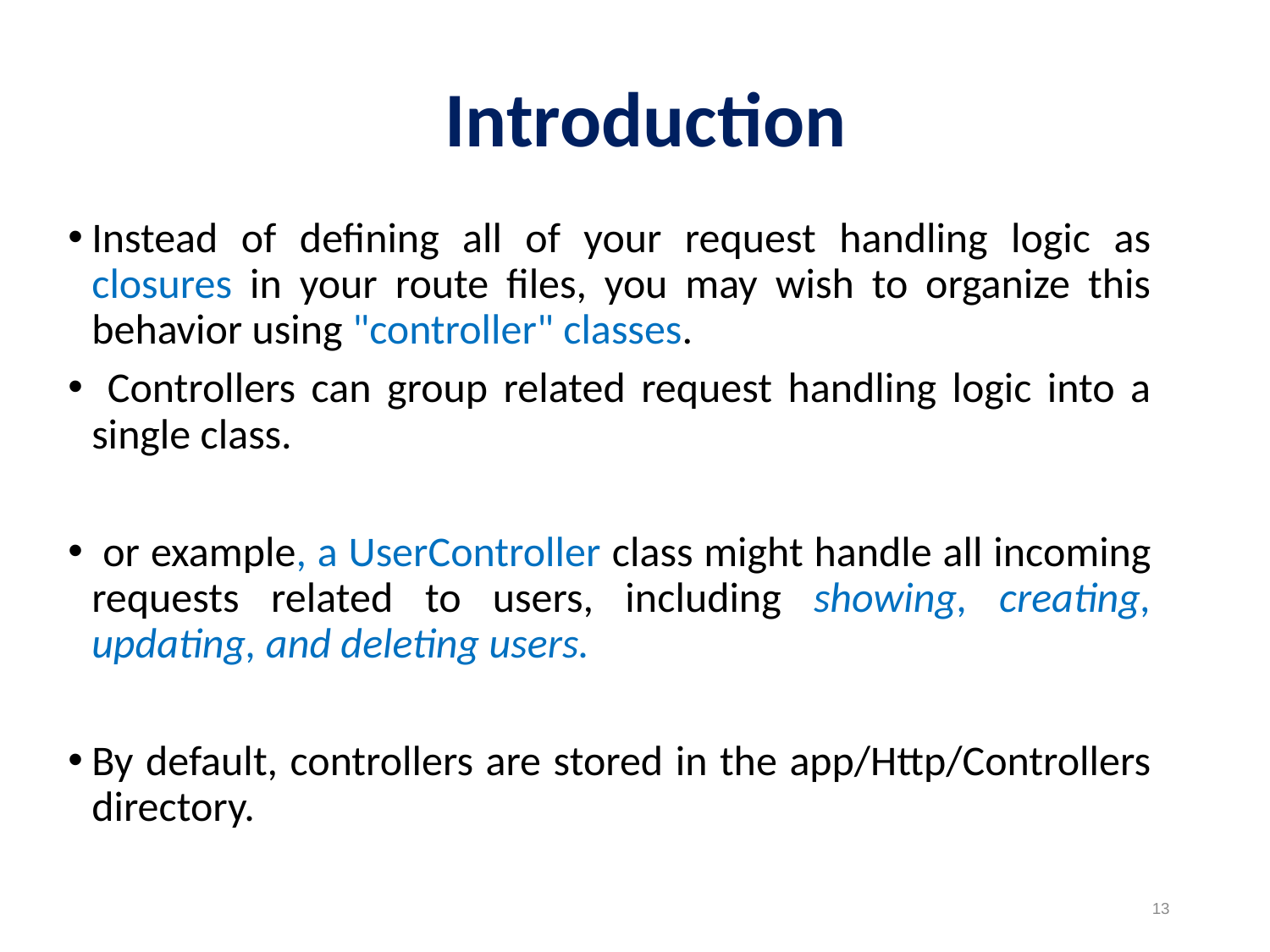

Introduction
Instead of defining all of your request handling logic as closures in your route files, you may wish to organize this behavior using "controller" classes.
 Controllers can group related request handling logic into a single class.

 or example, a UserController class might handle all incoming requests related to users, including showing, creating, updating, and deleting users.

By default, controllers are stored in the app/Http/Controllers directory.
13